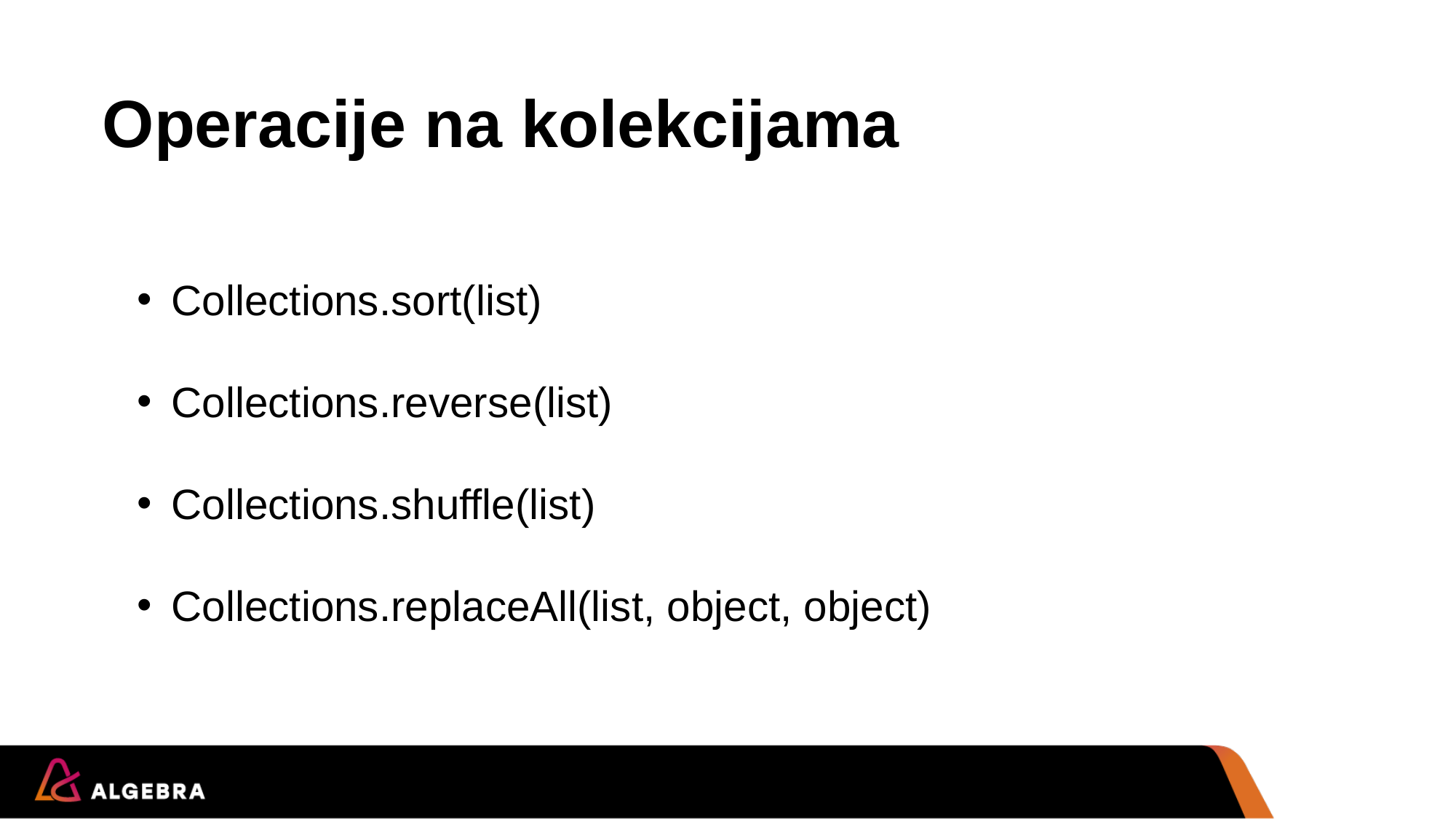

# Operacije na kolekcijama

Collections.sort(list)

Collections.reverse(list)

Collections.shuffle(list)

Collections.replaceAll(list, object, object)